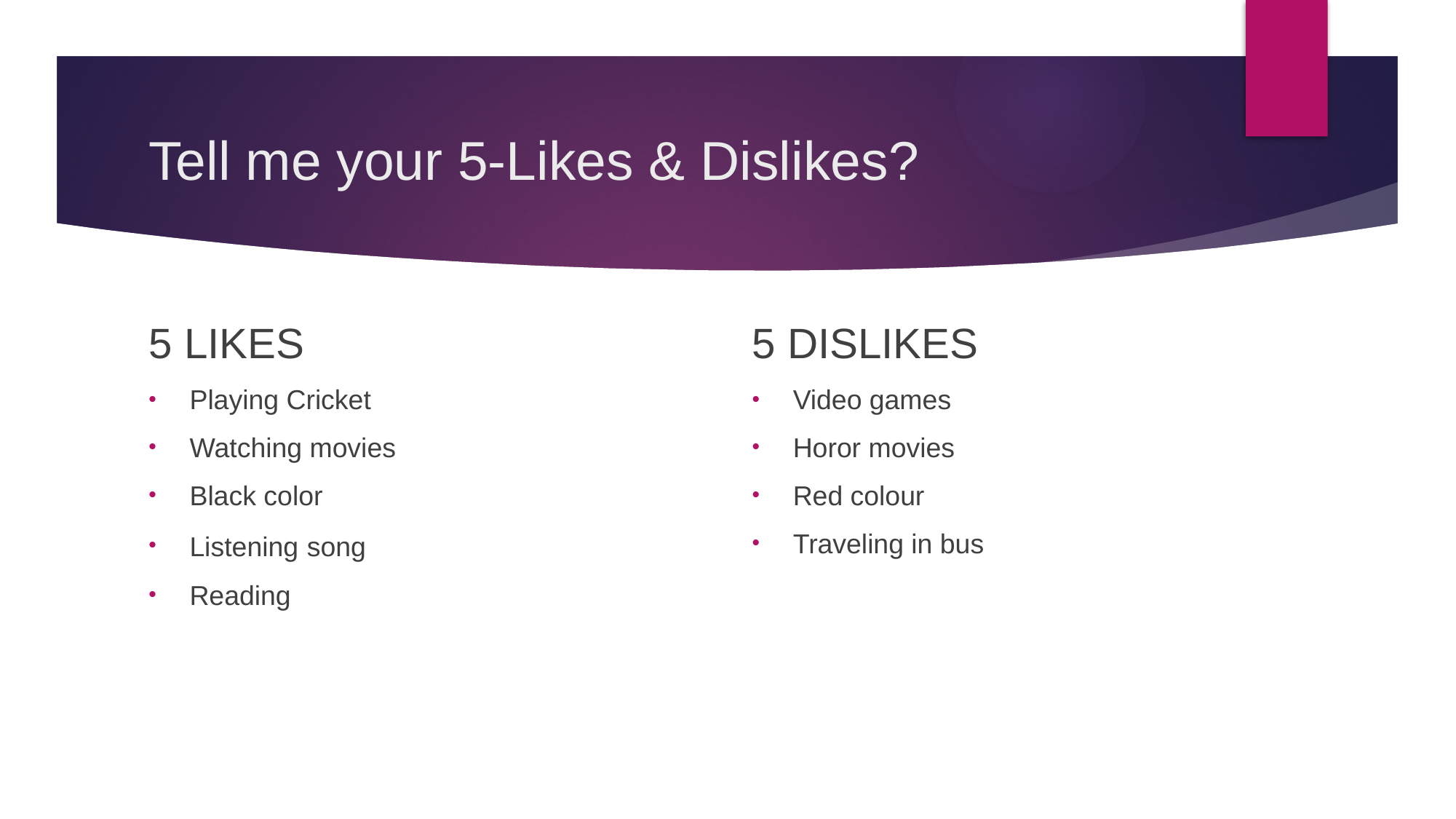

# Tell me your 5-Likes & Dislikes?
5 LIKES
Playing Cricket
Watching movies
Black color
Listening song
Reading
5 DISLIKES
Video games
Horor movies
Red colour
Traveling in bus